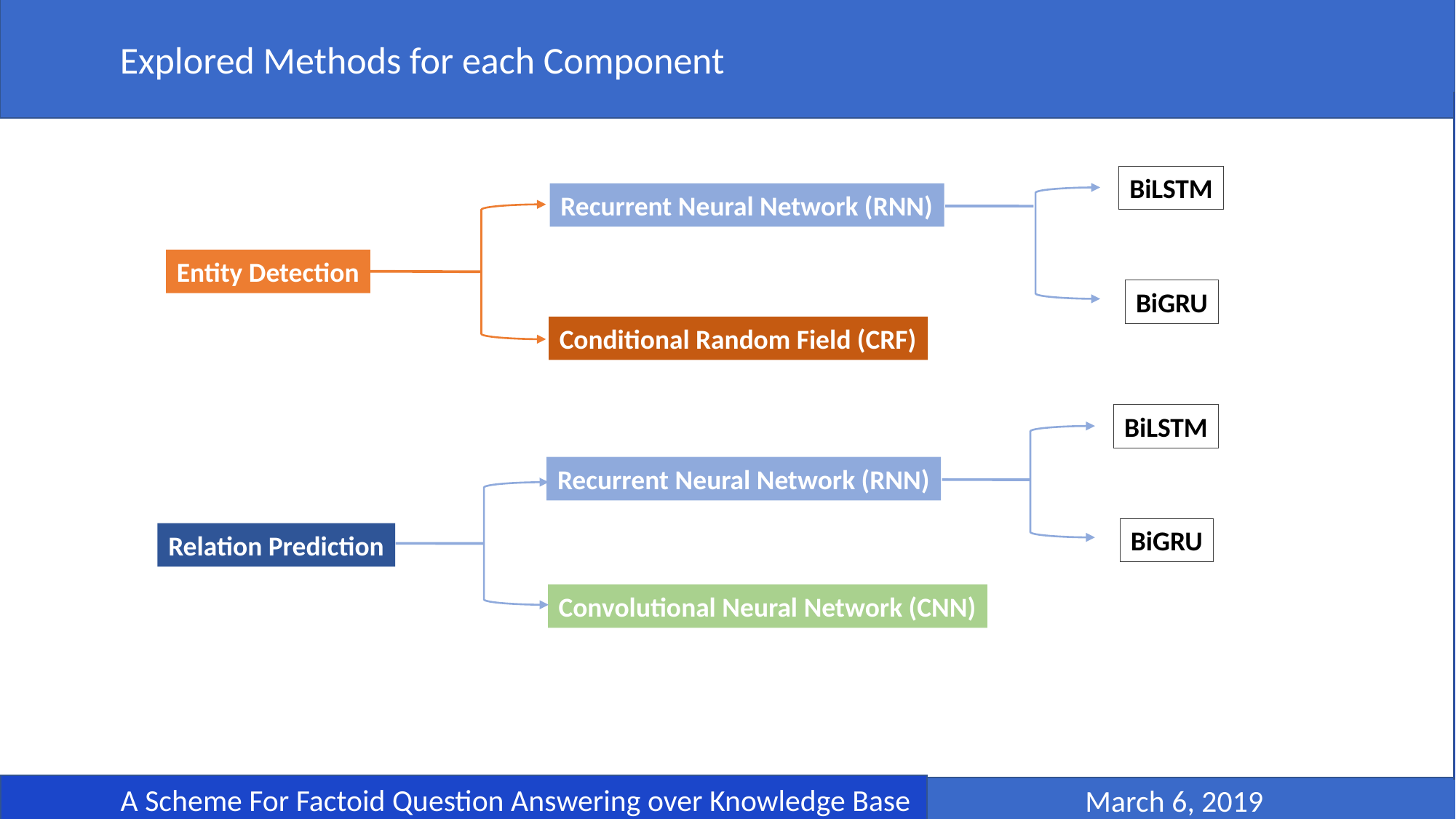

Explored Methods for each Component

	A Scheme For Factoid Question Answering over Knowledge Base
       March 6, 2019
BiLSTM
Recurrent Neural Network (RNN)

Entity Detection
BiGRU
Conditional Random Field (CRF)
BiLSTM

Recurrent Neural Network (RNN)

BiGRU
Relation Prediction
Convolutional Neural Network (CNN)